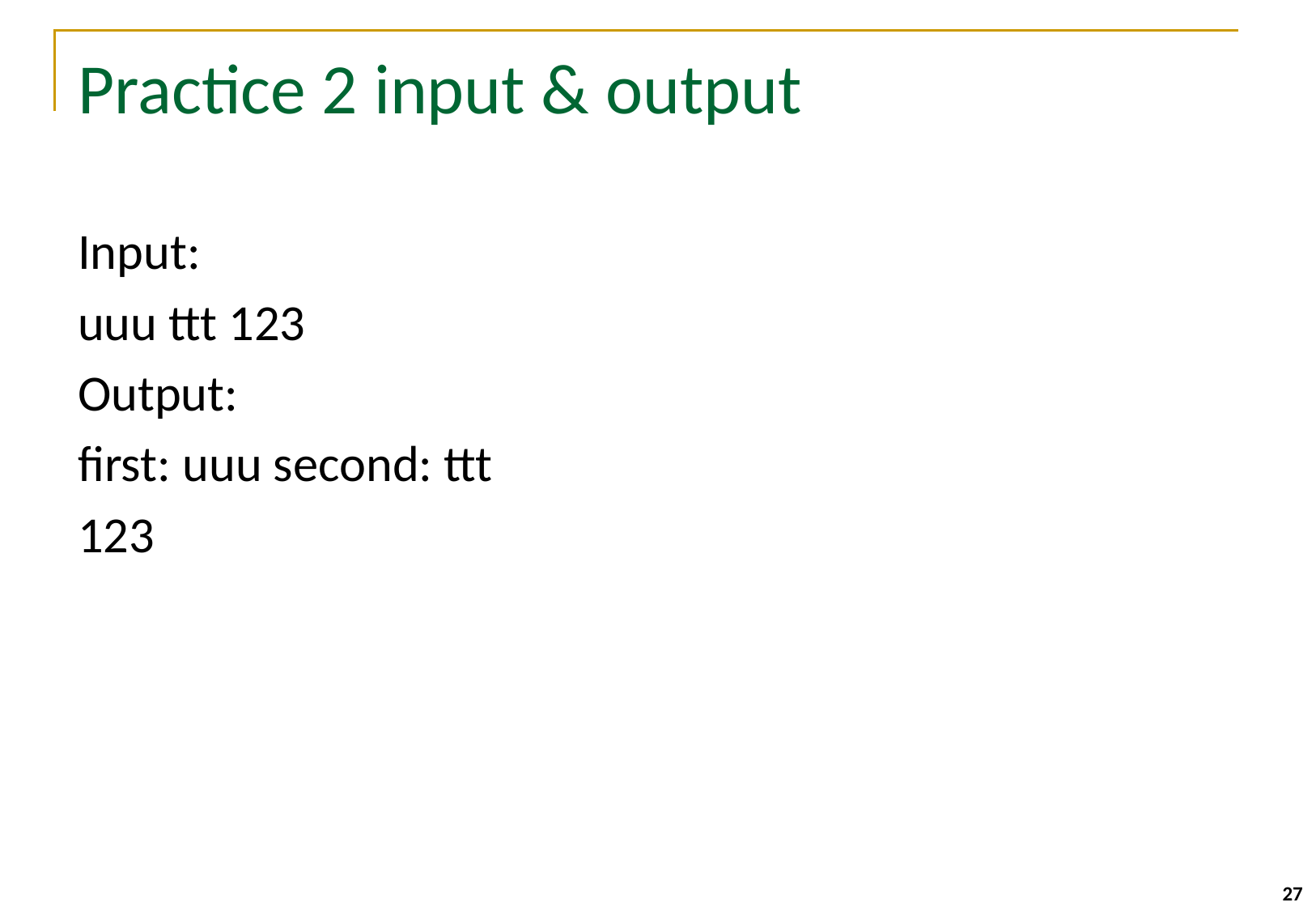

# Practice 2 input & output
Input:
uuu ttt 123
Output:
first: uuu second: ttt
123

27